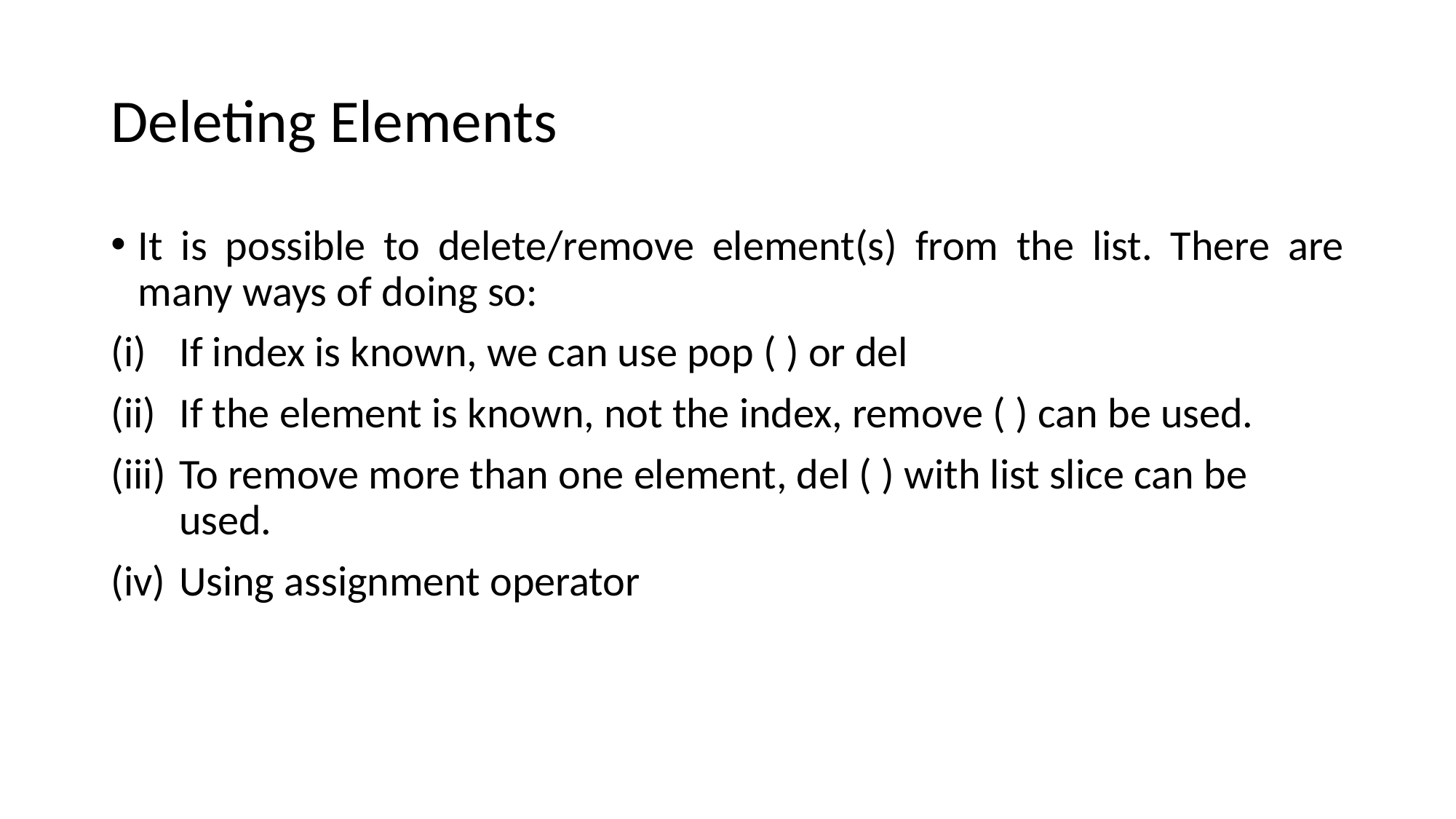

# Deleting Elements
It is possible to delete/remove element(s) from the list. There are many ways of doing so:
If index is known, we can use pop ( ) or del
If the element is known, not the index, remove ( ) can be used.
To remove more than one element, del ( ) with list slice can be used.
Using assignment operator